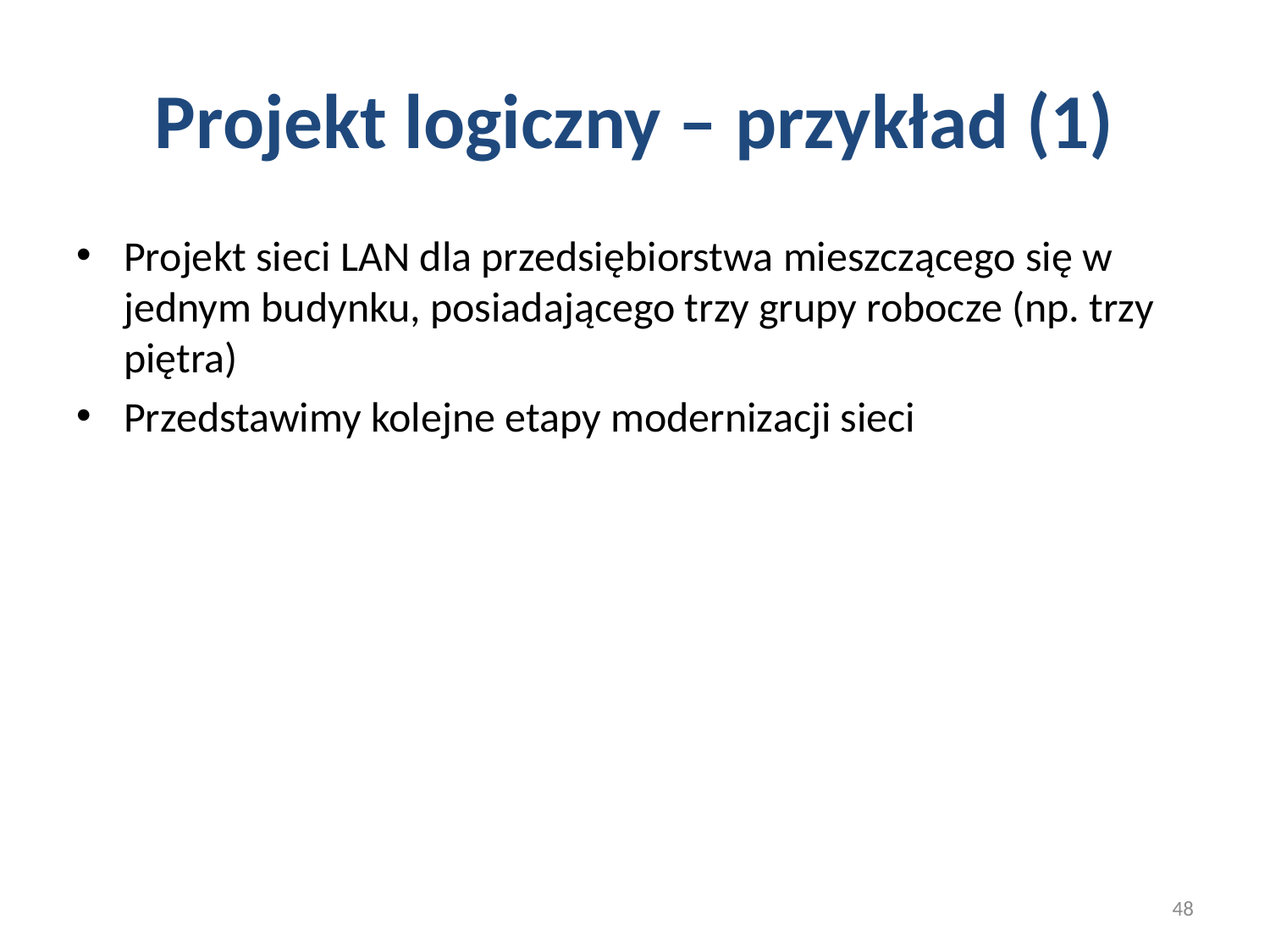

# Projekt logiczny – przykład (1)
Projekt sieci LAN dla przedsiębiorstwa mieszczącego się w jednym budynku, posiadającego trzy grupy robocze (np. trzy piętra)
Przedstawimy kolejne etapy modernizacji sieci

48